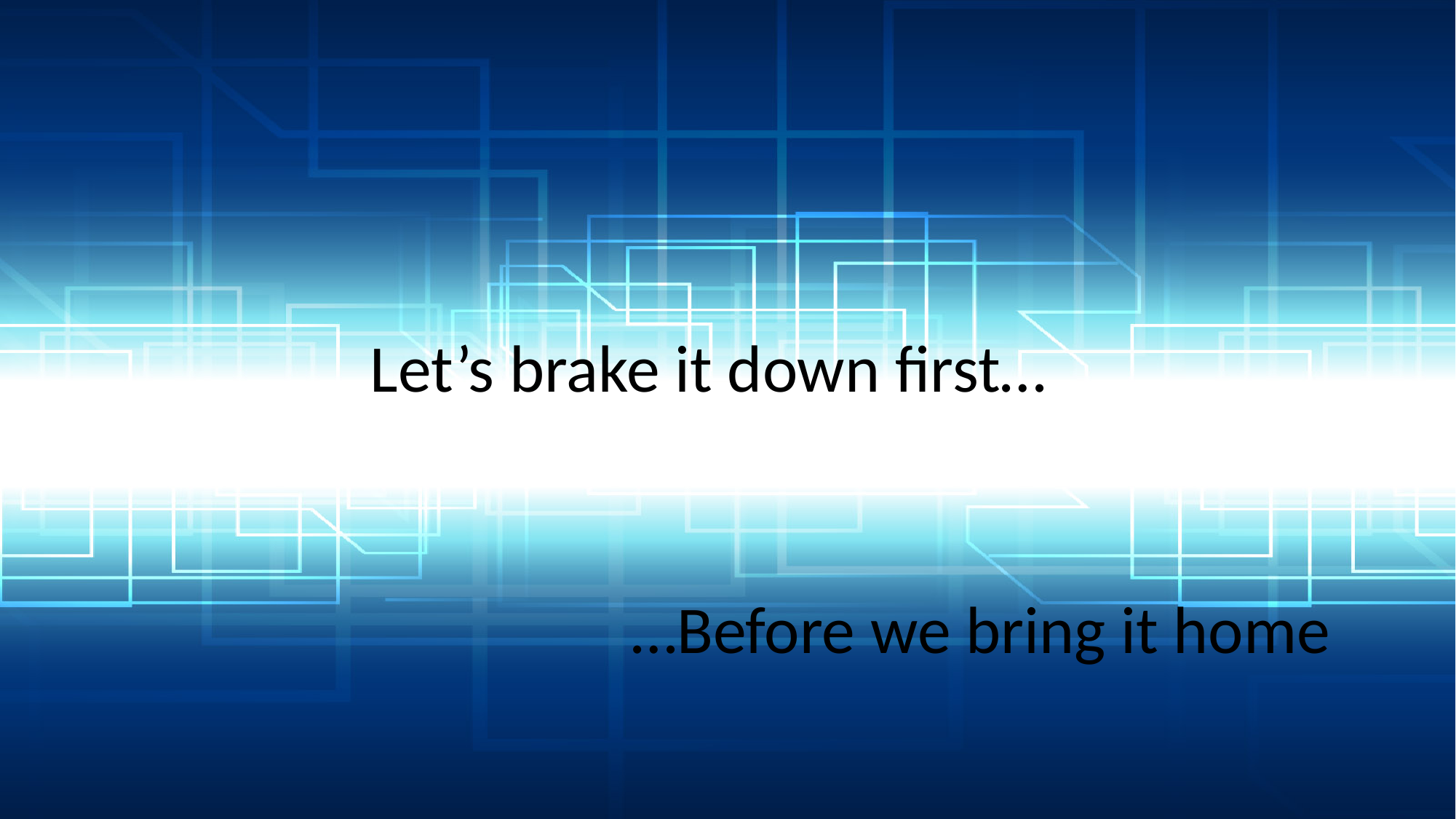

# Let’s brake it down first…
…Before we bring it home